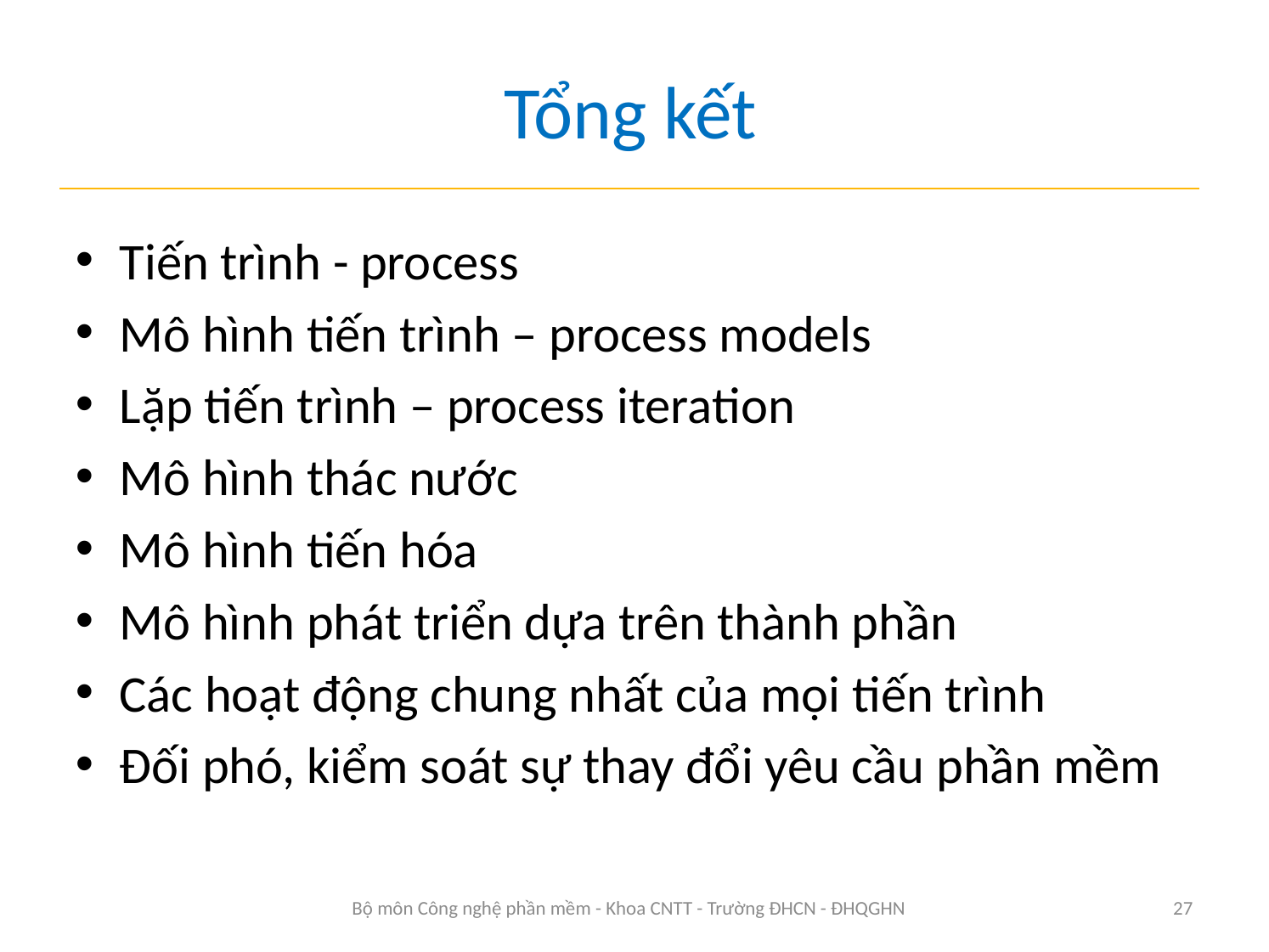

# Tổng kết
Tiến trình - process
Mô hình tiến trình – process models
Lặp tiến trình – process iteration
Mô hình thác nước
Mô hình tiến hóa
Mô hình phát triển dựa trên thành phần
Các hoạt động chung nhất của mọi tiến trình
Đối phó, kiểm soát sự thay đổi yêu cầu phần mềm

Bộ môn Công nghệ phần mềm - Khoa CNTT - Trường ĐHCN - ĐHQGHN
27